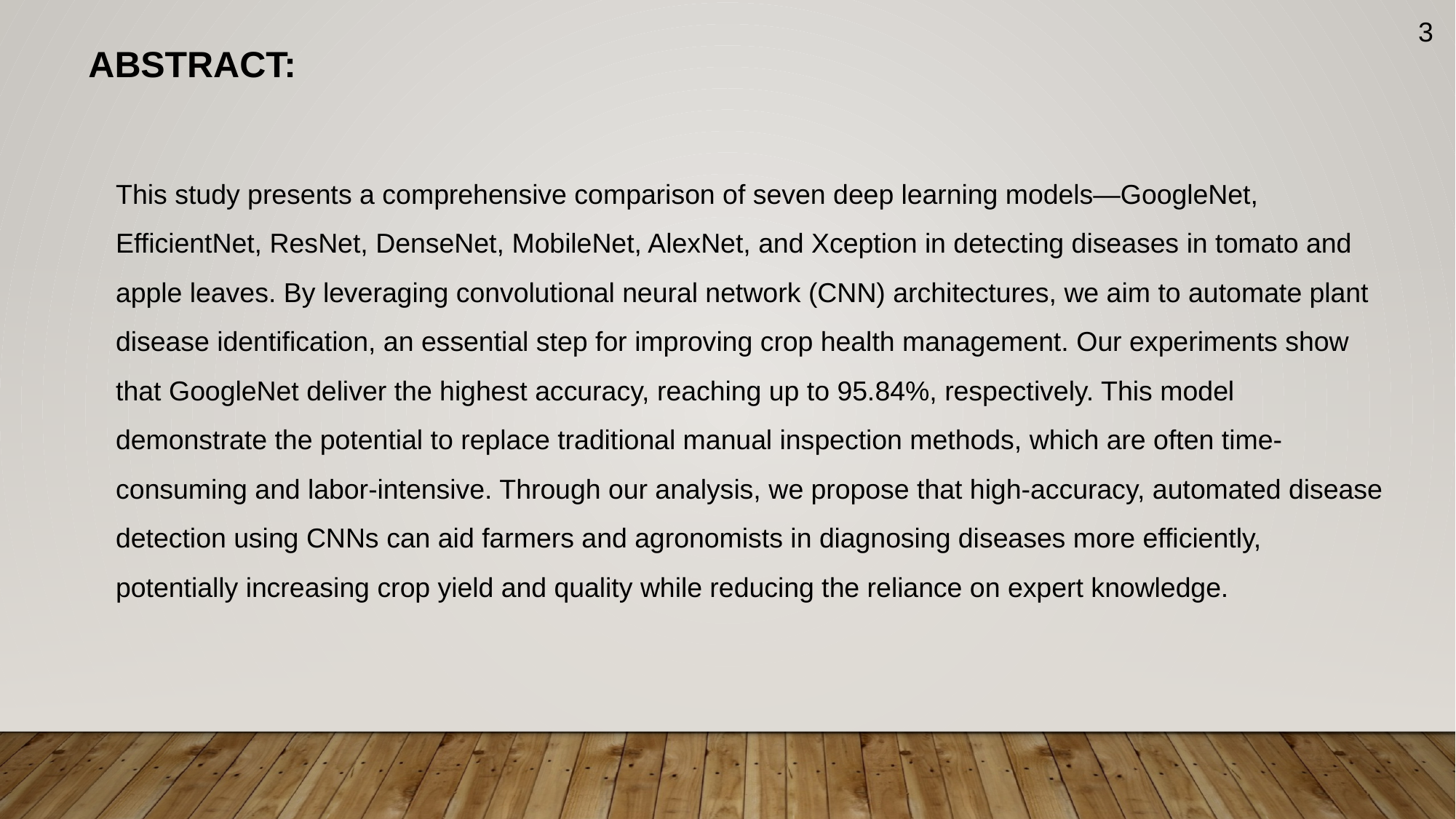

3
ABSTRACT:
This study presents a comprehensive comparison of seven deep learning models—GoogleNet, EfficientNet, ResNet, DenseNet, MobileNet, AlexNet, and Xception in detecting diseases in tomato and apple leaves. By leveraging convolutional neural network (CNN) architectures, we aim to automate plant disease identification, an essential step for improving crop health management. Our experiments show that GoogleNet deliver the highest accuracy, reaching up to 95.84%, respectively. This model demonstrate the potential to replace traditional manual inspection methods, which are often time-consuming and labor-intensive. Through our analysis, we propose that high-accuracy, automated disease detection using CNNs can aid farmers and agronomists in diagnosing diseases more efficiently, potentially increasing crop yield and quality while reducing the reliance on expert knowledge.